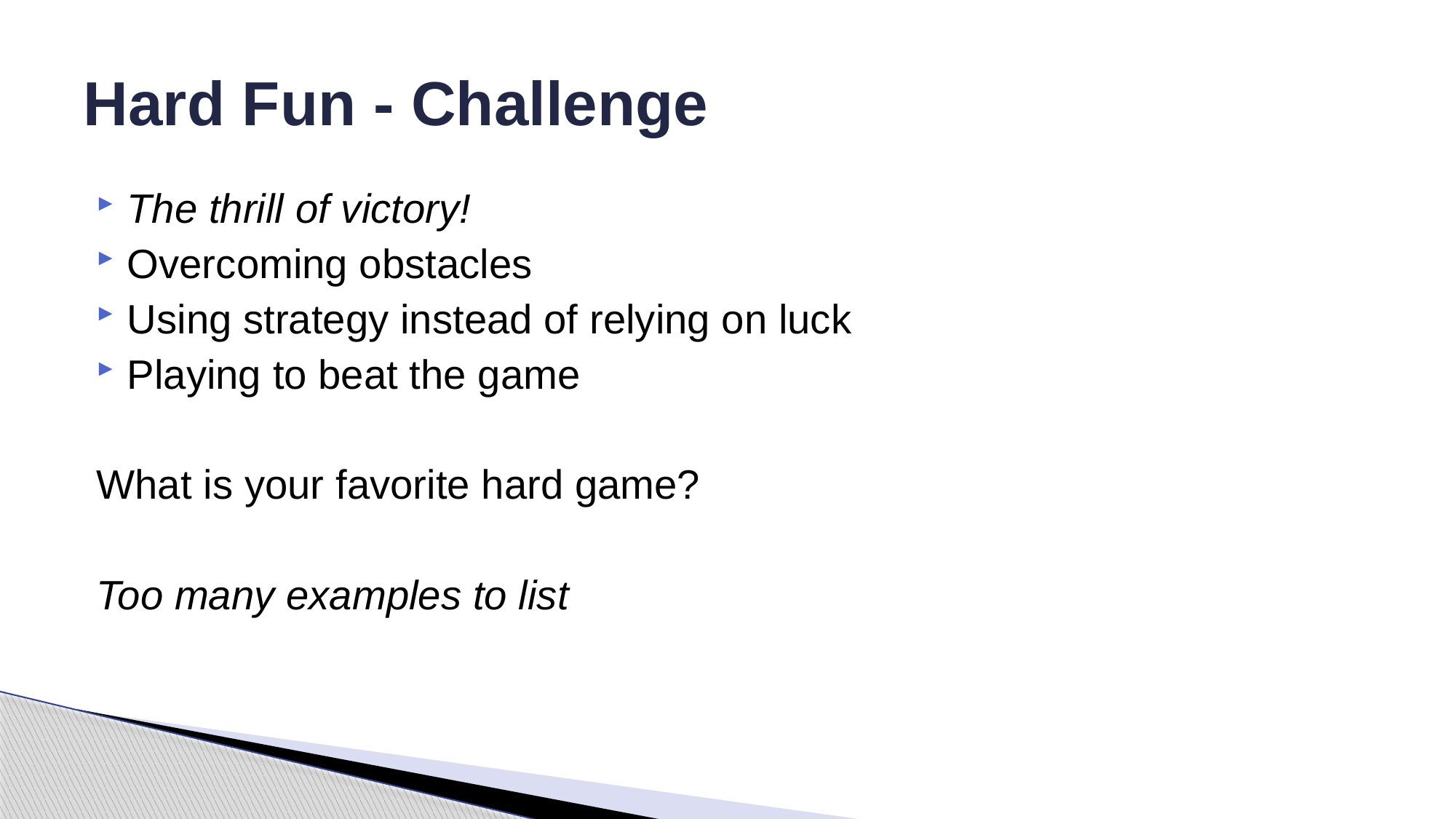

# Hard Fun - Challenge
The thrill of victory!
Overcoming obstacles
Using strategy instead of relying on luck
Playing to beat the game

What is your favorite hard game?

Too many examples to list